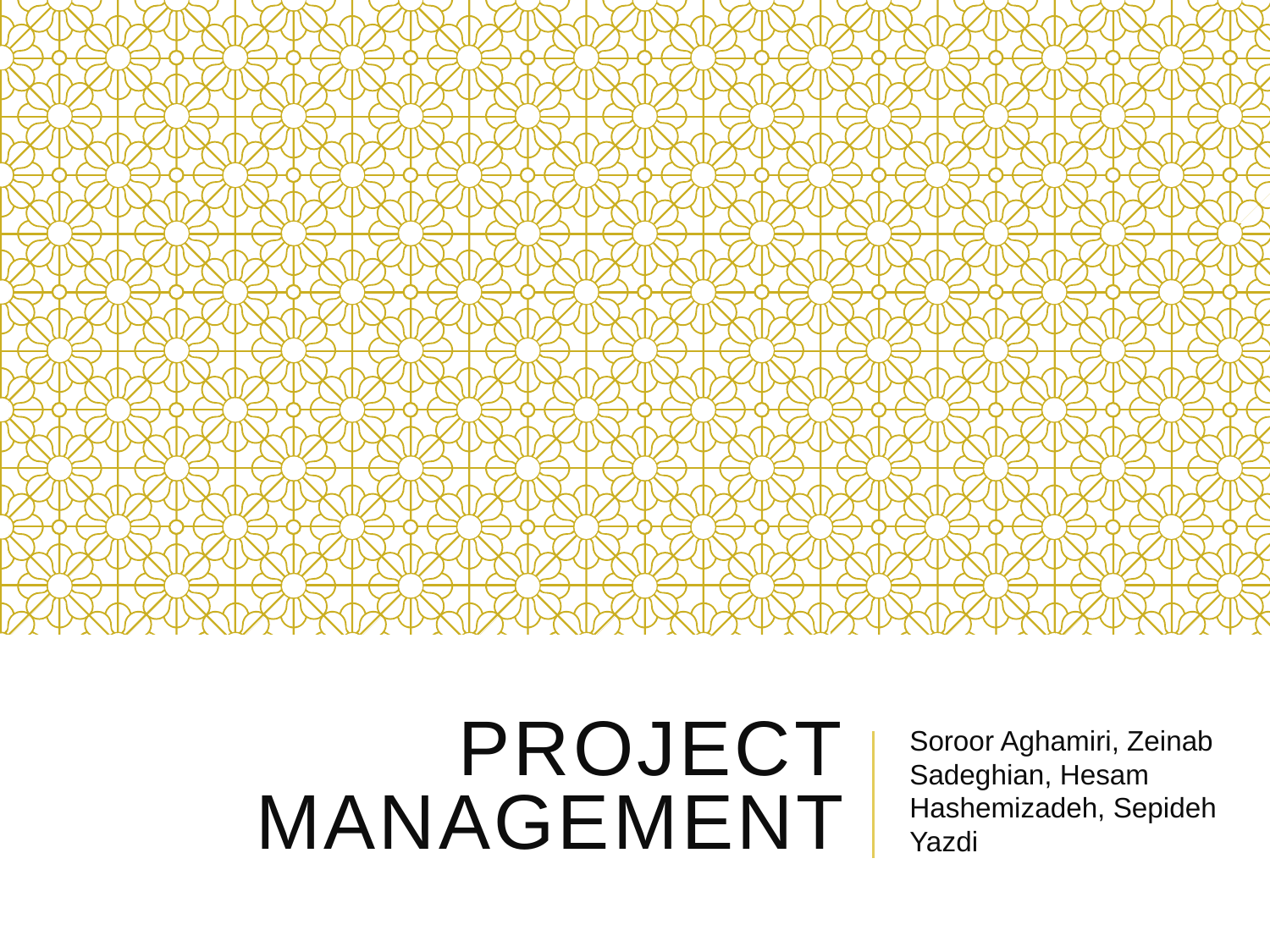

# Project Management
Soroor Aghamiri, Zeinab Sadeghian, Hesam Hashemizadeh, Sepideh Yazdi